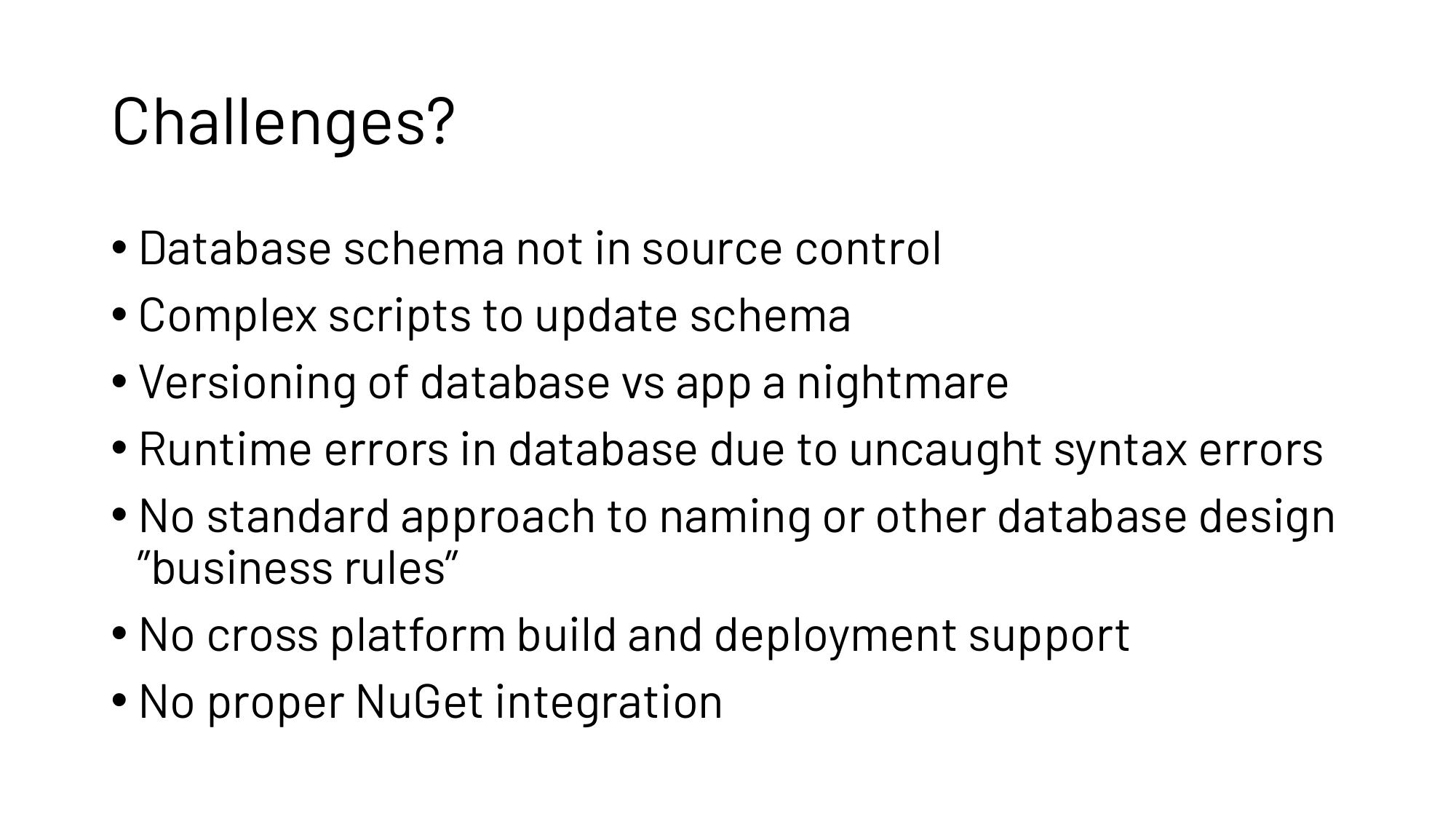

# Challenges?
Database schema not in source control
Complex scripts to update schema
Versioning of database vs app a nightmare
Runtime errors in database due to uncaught syntax errors
No standard approach to naming or other database design ”business rules”
No cross platform build and deployment support
No proper NuGet integration